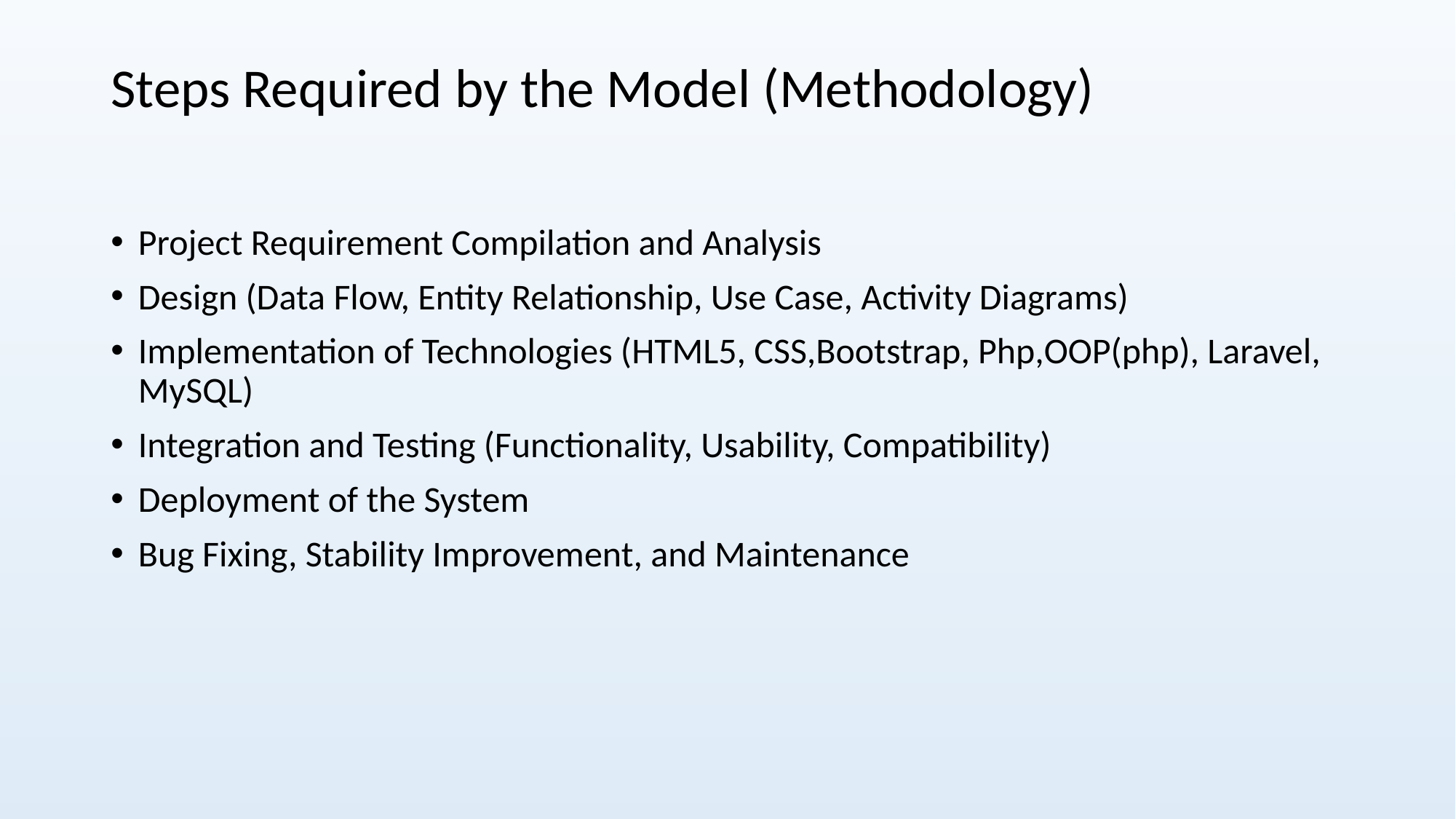

# Steps Required by the Model (Methodology)
Project Requirement Compilation and Analysis
Design (Data Flow, Entity Relationship, Use Case, Activity Diagrams)
Implementation of Technologies (HTML5, CSS,Bootstrap, Php,OOP(php), Laravel, MySQL)
Integration and Testing (Functionality, Usability, Compatibility)
Deployment of the System
Bug Fixing, Stability Improvement, and Maintenance